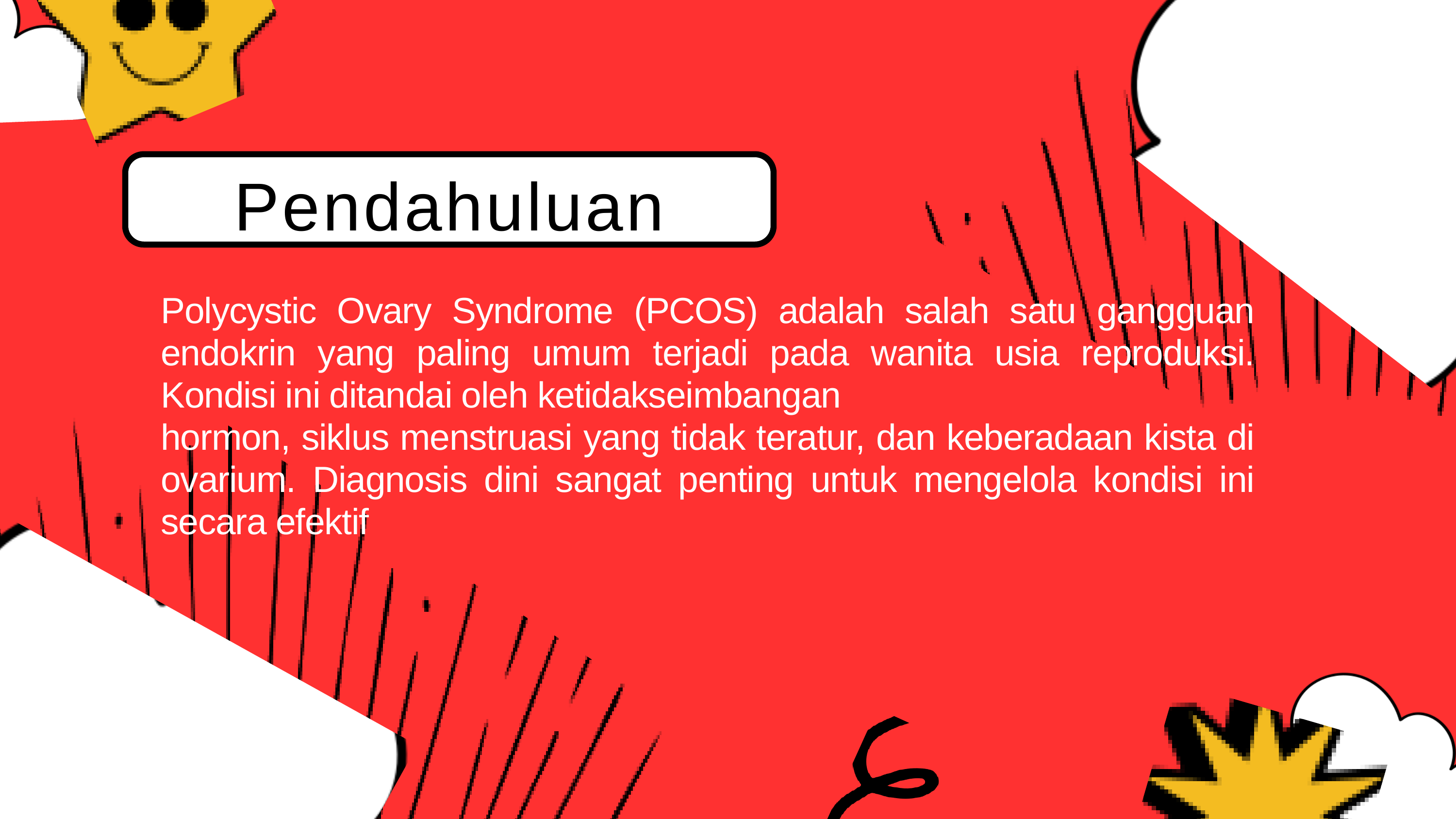

Pendahuluan
Polycystic Ovary Syndrome (PCOS) adalah salah satu gangguan endokrin yang paling umum terjadi pada wanita usia reproduksi. Kondisi ini ditandai oleh ketidakseimbangan
hormon, siklus menstruasi yang tidak teratur, dan keberadaan kista di ovarium. Diagnosis dini sangat penting untuk mengelola kondisi ini secara efektif